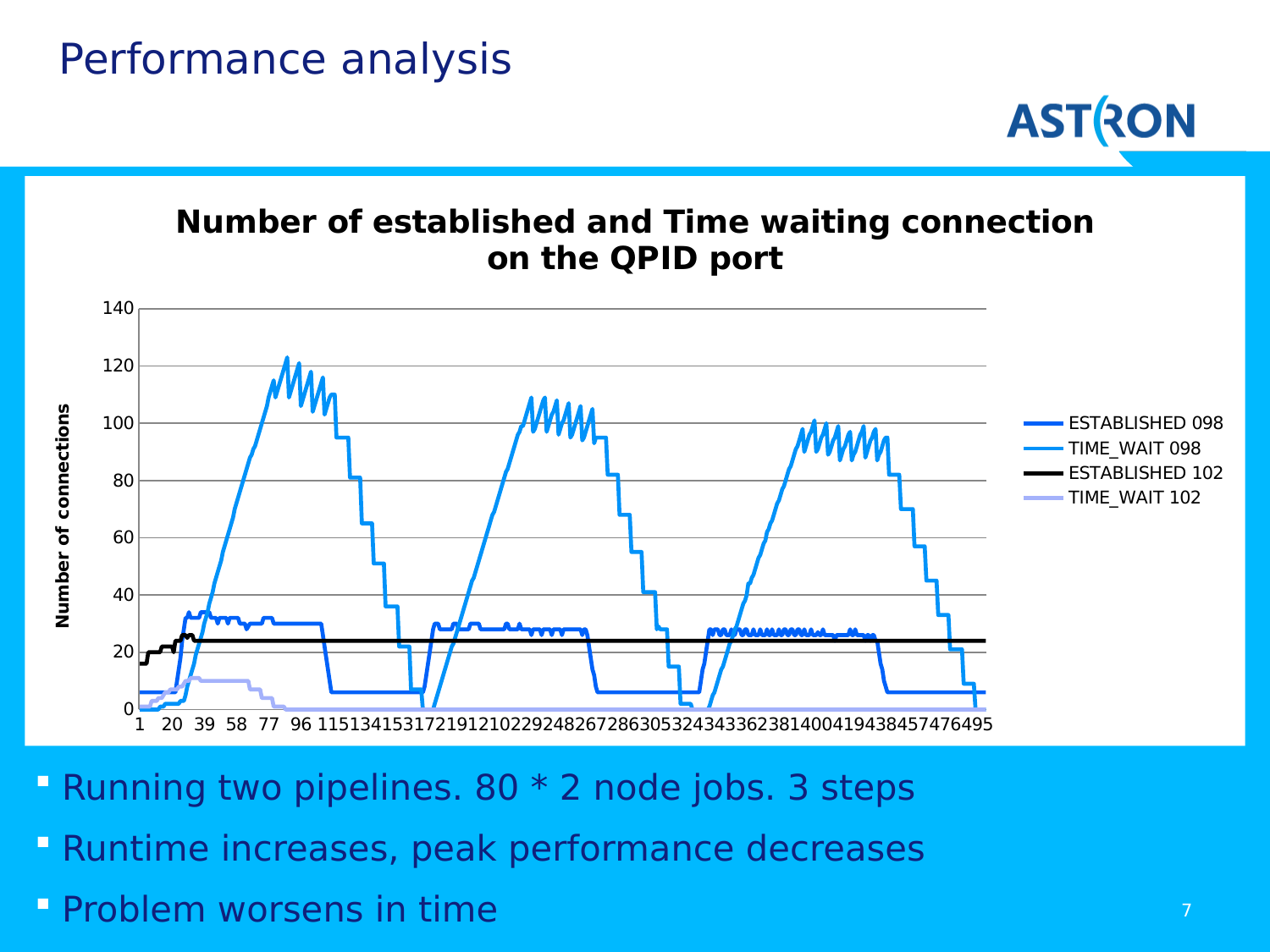

# Performance analysis

### Chart: Number of established and Time waiting connection on the QPID port

| Category | ESTABLISHED 098  | TIME_WAIT 098  | ESTABLISHED 102 | TIME_WAIT 102 |
|---|---|---|---|---|
Running two pipelines. 80 * 2 node jobs. 3 steps
Runtime increases, peak performance decreases
Problem worsens in time

7